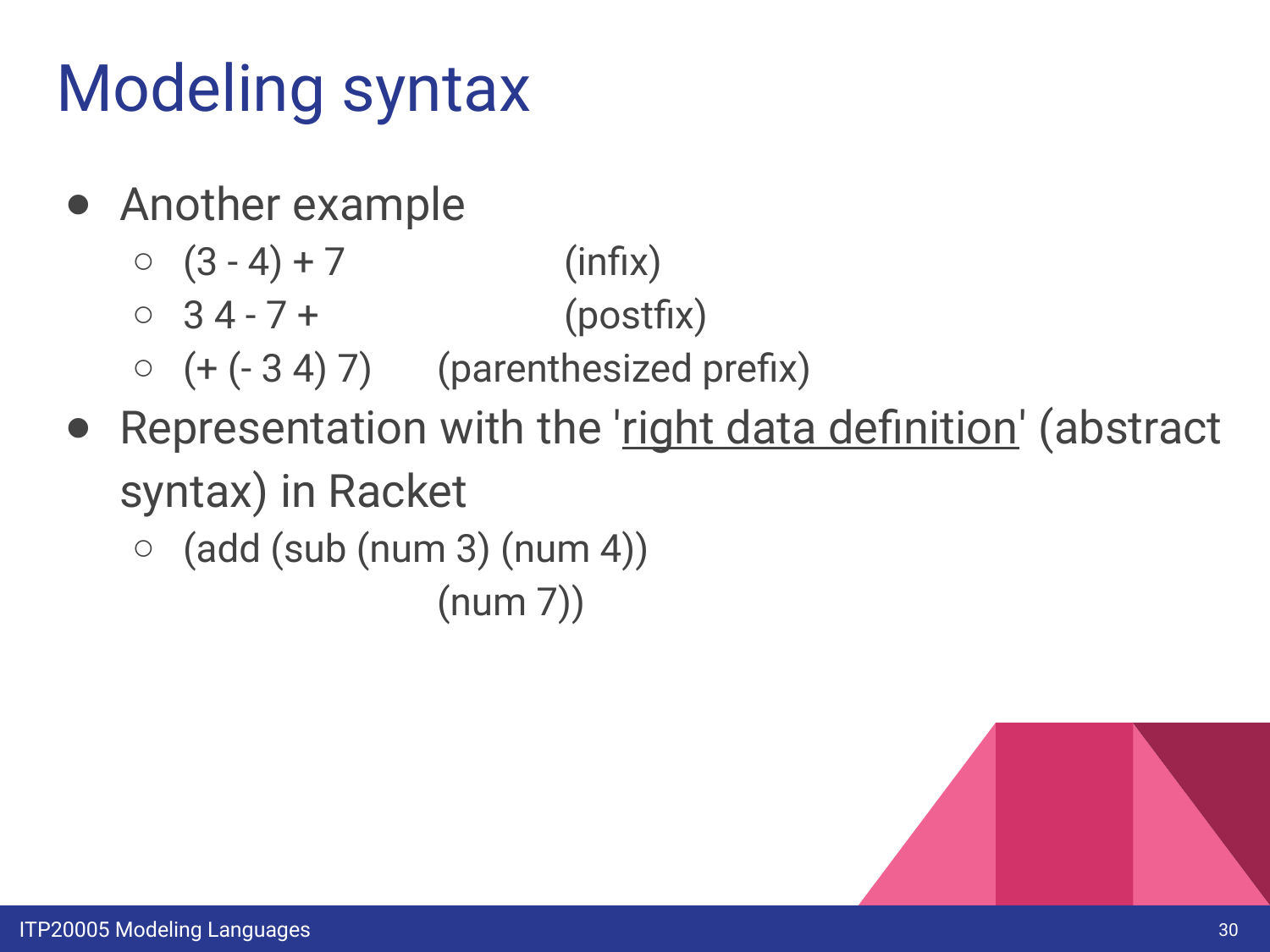

# Modeling syntax
Another example
(3 - 4) + 7		(infix)
3 4 - 7 +		(postfix)
(+ (- 3 4) 7) 	(parenthesized prefix)
Representation with the 'right data definition' (abstract syntax) in Racket
(add (sub (num 3) (num 4))
		(num 7))
30